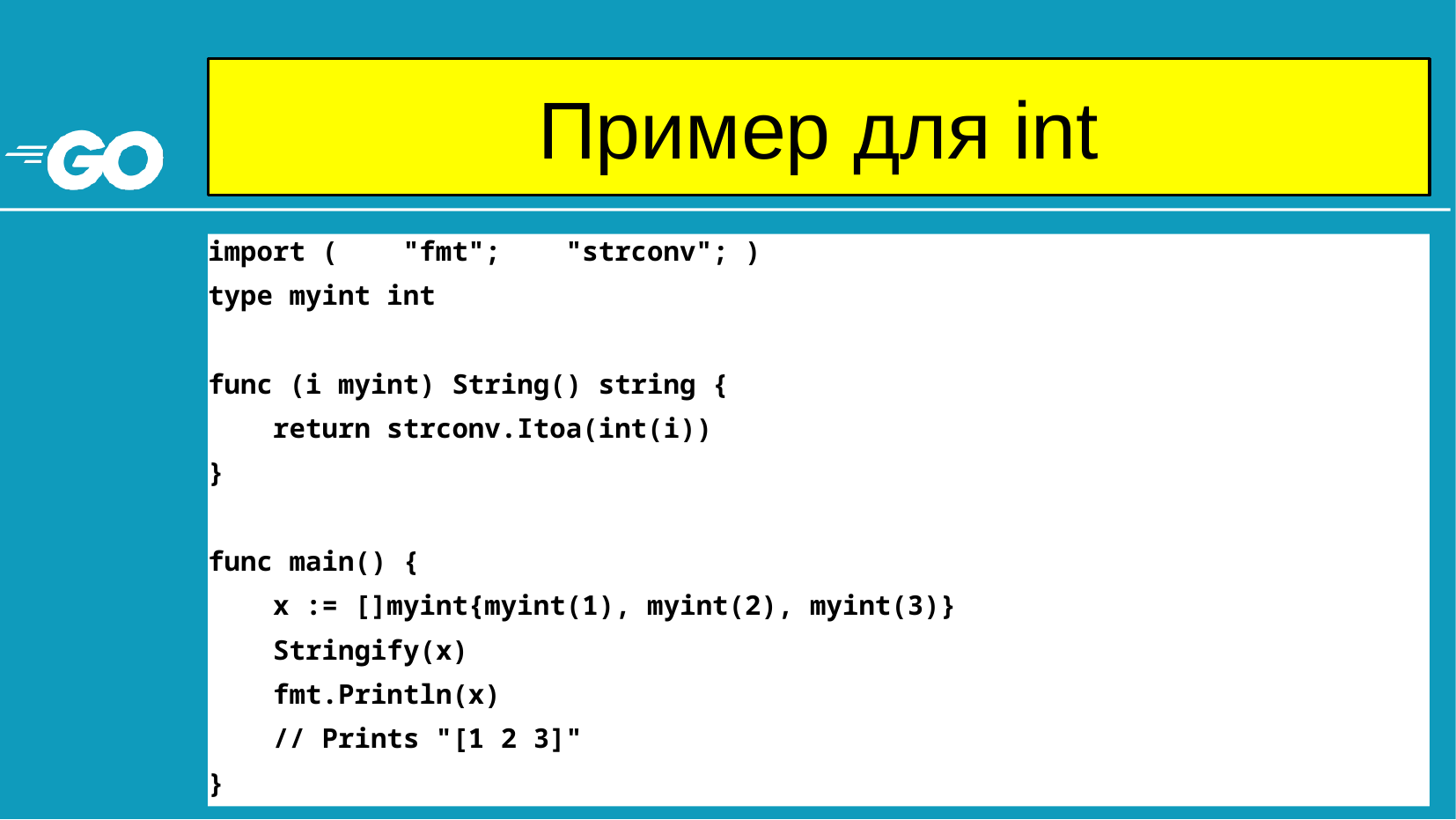

# Пример для int
import (    "fmt";    "strconv"; )
type myint int

func (i myint) String() string {
    return strconv.Itoa(int(i))
}

func main() {
    x := []myint{myint(1), myint(2), myint(3)}
    Stringify(x)
    fmt.Println(x)
    // Prints "[1 2 3]"
}